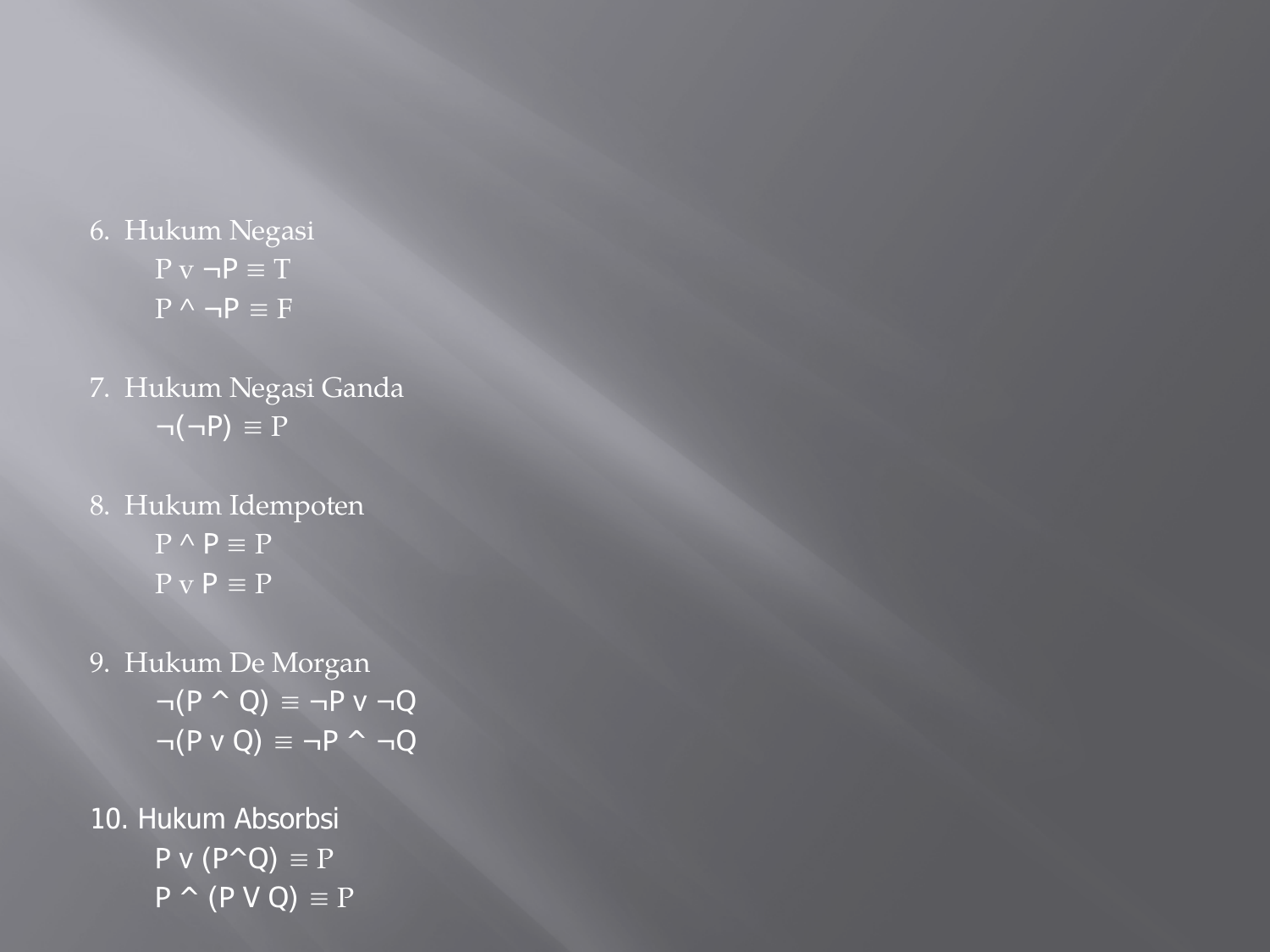

#
6.  Hukum Negasi
	P v ¬P ≡ T
	P ^ ¬P ≡ F

7.  Hukum Negasi Ganda
	¬(¬P) ≡ P

8.  Hukum Idempoten
	P ^ P ≡ P
	P v P ≡ P

9.  Hukum De Morgan
	¬(P ^ Q) ≡ ¬P v ¬Q
	¬(P v Q) ≡ ¬P ^ ¬Q

10. Hukum Absorbsi
	P v (P^Q) ≡ P
	P ^ (P V Q) ≡ P